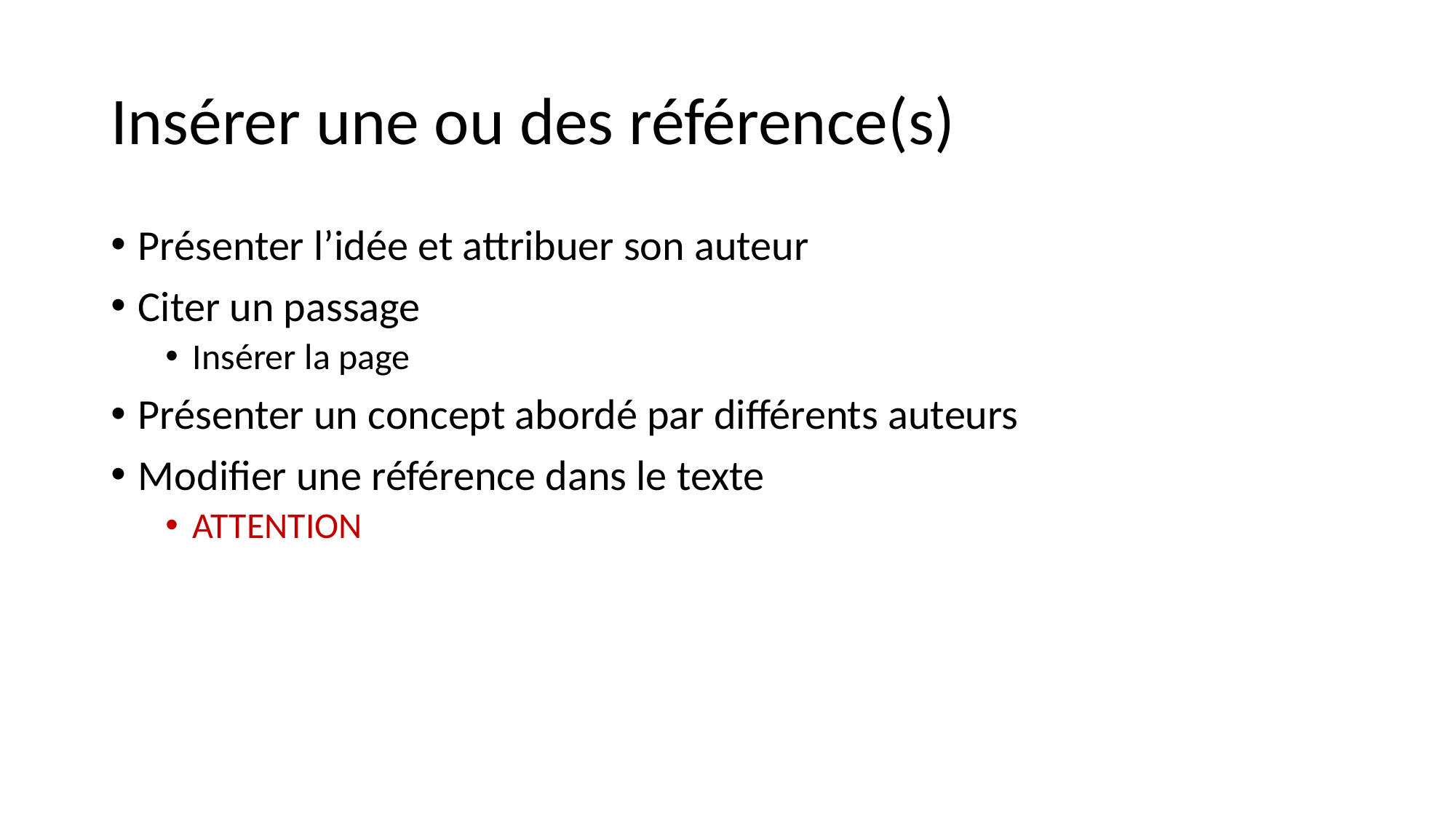

# Insérer une ou des référence(s)
Présenter l’idée et attribuer son auteur
Citer un passage
Insérer la page
Présenter un concept abordé par différents auteurs
Modifier une référence dans le texte
ATTENTION